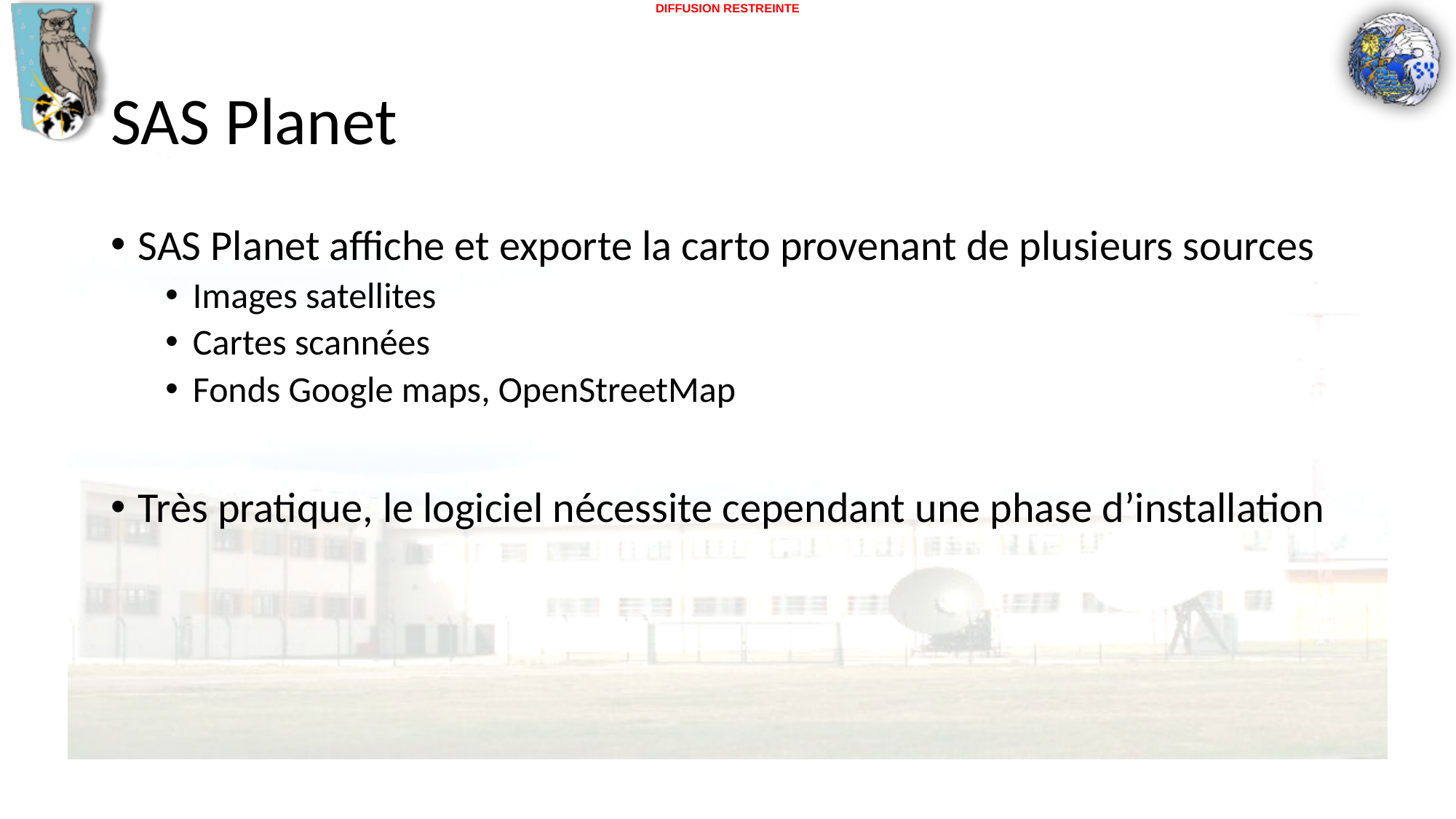

# SAS Planet
SAS Planet affiche et exporte la carto provenant de plusieurs sources
Images satellites
Cartes scannées
Fonds Google maps, OpenStreetMap

Très pratique, le logiciel nécessite cependant une phase d’installation